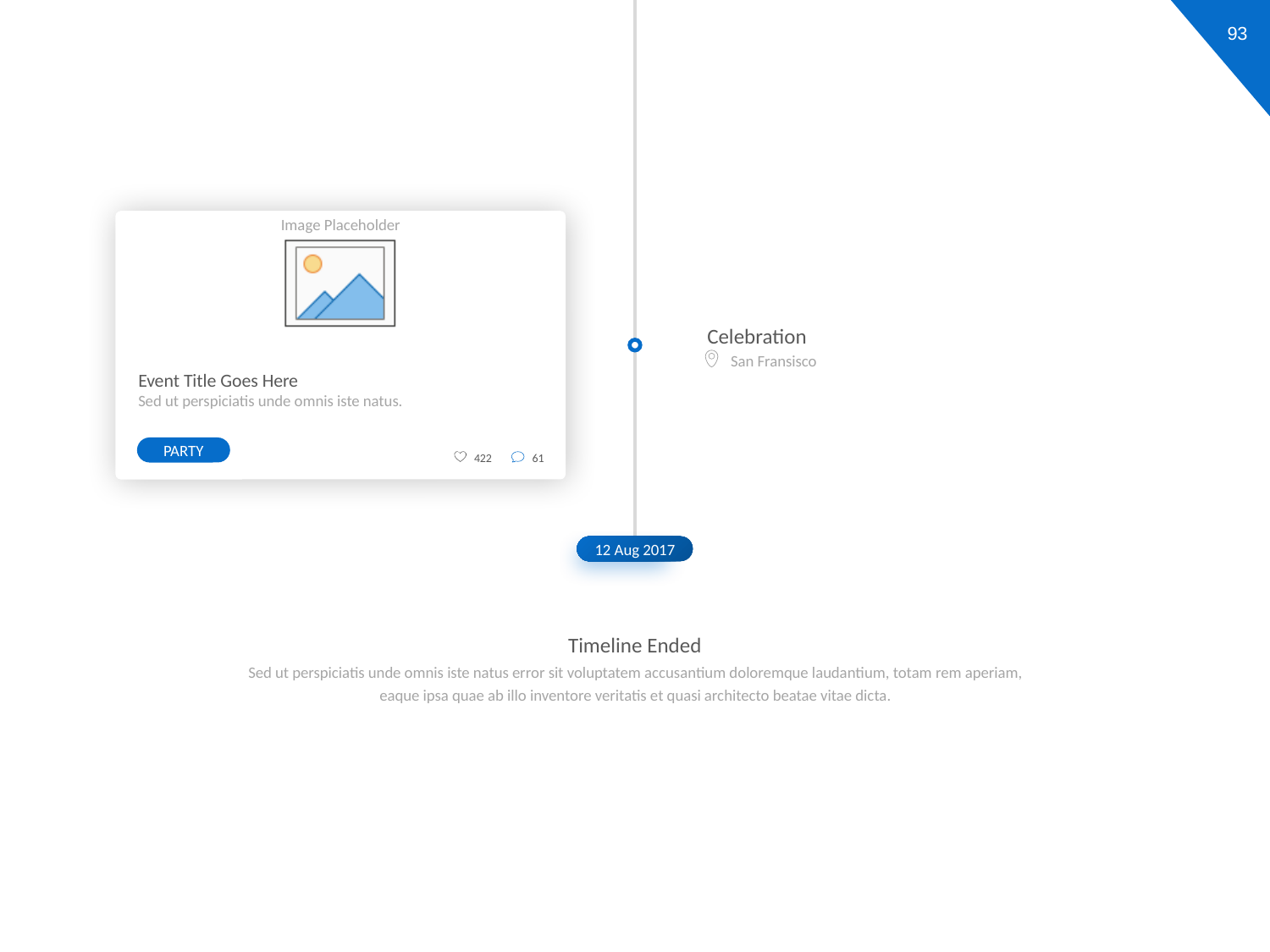

16:00 pm
Celebration
San Fransisco

Event Title Goes Here
Sed ut perspiciatis unde omnis iste natus.
PARTY
422
61

12 Aug 2017
Timeline Ended
Sed ut perspiciatis unde omnis iste natus error sit voluptatem accusantium doloremque laudantium, totam rem aperiam, eaque ipsa quae ab illo inventore veritatis et quasi architecto beatae vitae dicta.